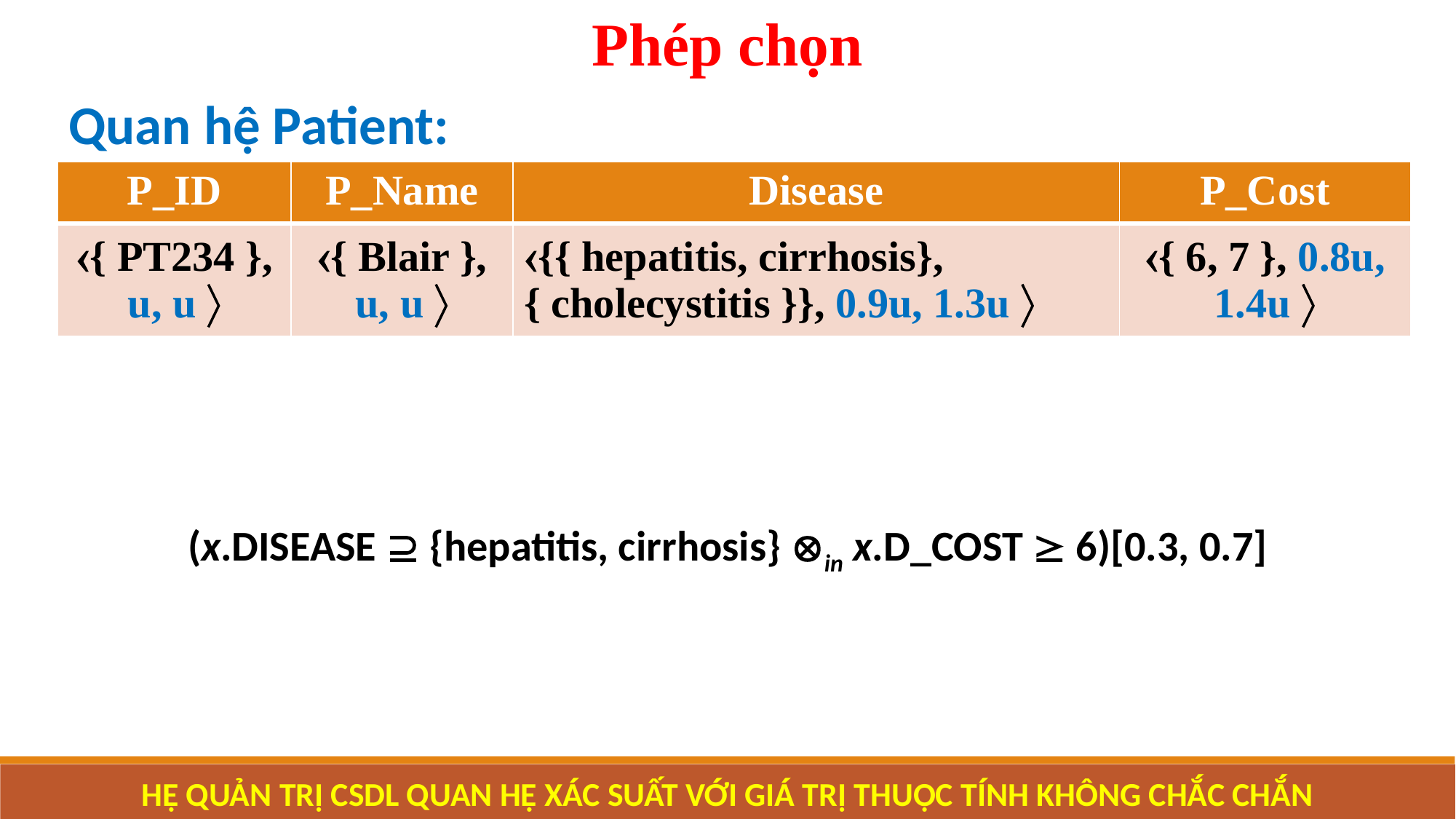

Phép chọn
Quan hệ Patient:
| P\_ID | P\_Name | Disease | P\_Cost |
| --- | --- | --- | --- |
| 〈{ PT234 }, u, u 〉 | 〈{ Blair }, u, u 〉 | 〈{{ hepatitis, cirrhosis}, { cholecystitis }}, 0.9u, 1.3u 〉 | 〈{ 6, 7 }, 0.8u, 1.4u 〉 |
(x.DISEASE ⊇ {hepatitis, cirrhosis} ⊗in x.D_COST ≥ 6)[0.3, 0.7]
HỆ QUẢN TRỊ CSDL QUAN HỆ XÁC SUẤT VỚI GIÁ TRỊ THUỘC TÍNH KHÔNG CHẮC CHẮN